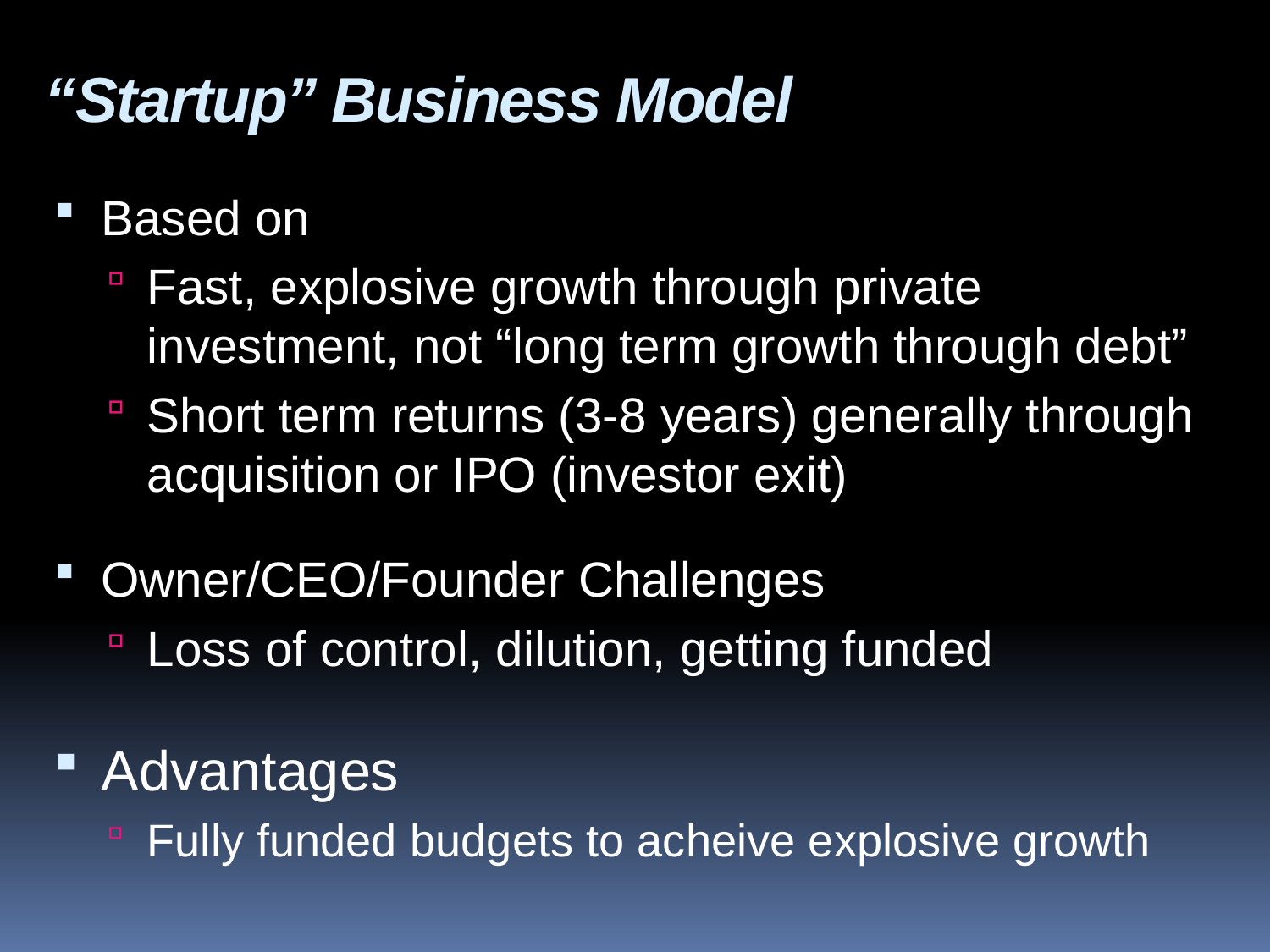

# “Startup” Business Model
Based on
Fast, explosive growth through private investment, not “long term growth through debt”
Short term returns (3-8 years) generally through acquisition or IPO (investor exit)

Owner/CEO/Founder Challenges
Loss of control, dilution, getting funded

Advantages
Fully funded budgets to acheive explosive growth